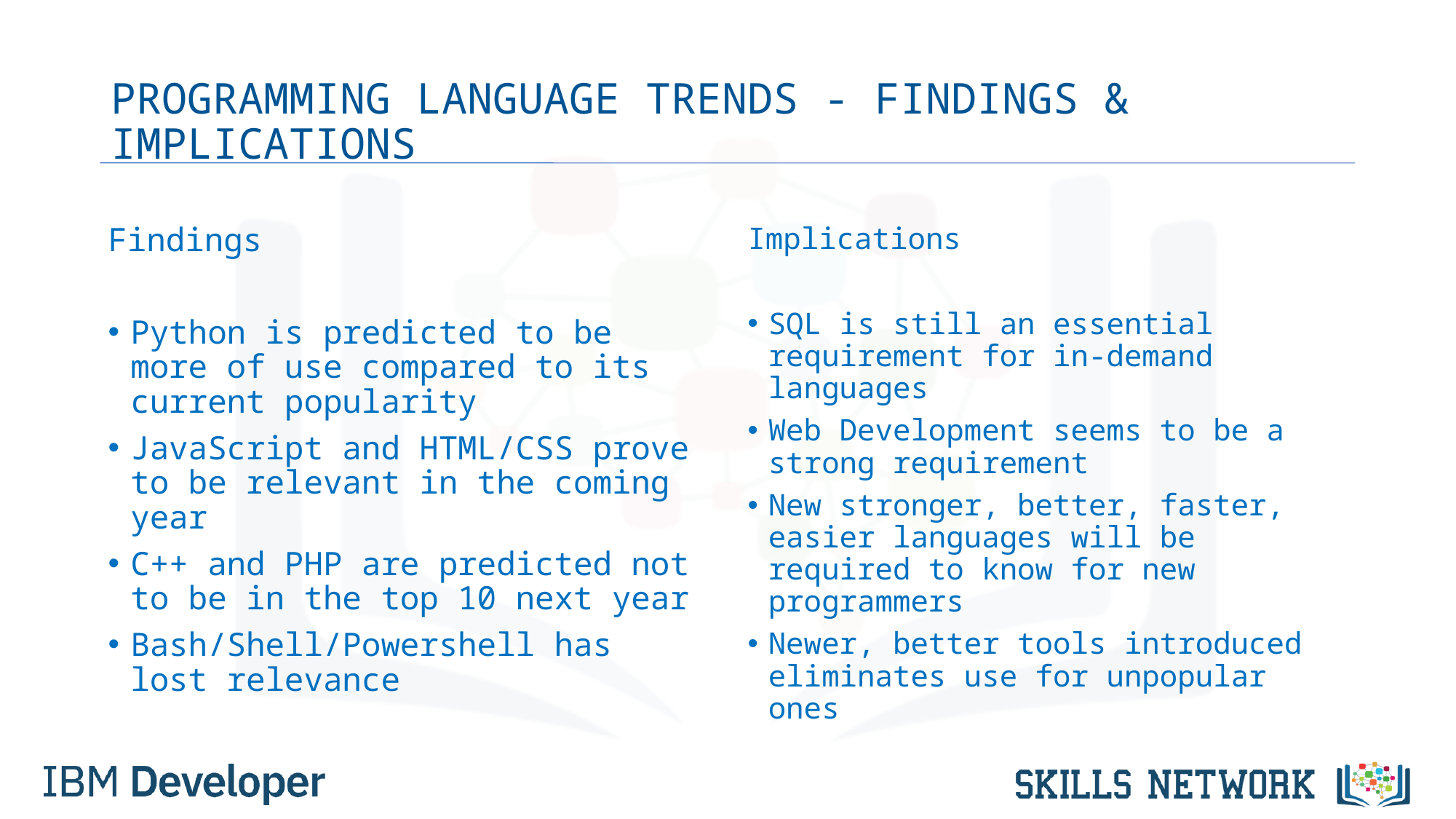

# PROGRAMMING LANGUAGE TRENDS - FINDINGS & IMPLICATIONS
Findings

Python is predicted to be more of use compared to its current popularity
JavaScript and HTML/CSS prove to be relevant in the coming year
C++ and PHP are predicted not to be in the top 10 next year
Bash/Shell/Powershell has lost relevance
Implications

SQL is still an essential requirement for in-demand languages
Web Development seems to be a strong requirement
New stronger, better, faster, easier languages will be required to know for new programmers
Newer, better tools introduced eliminates use for unpopular ones